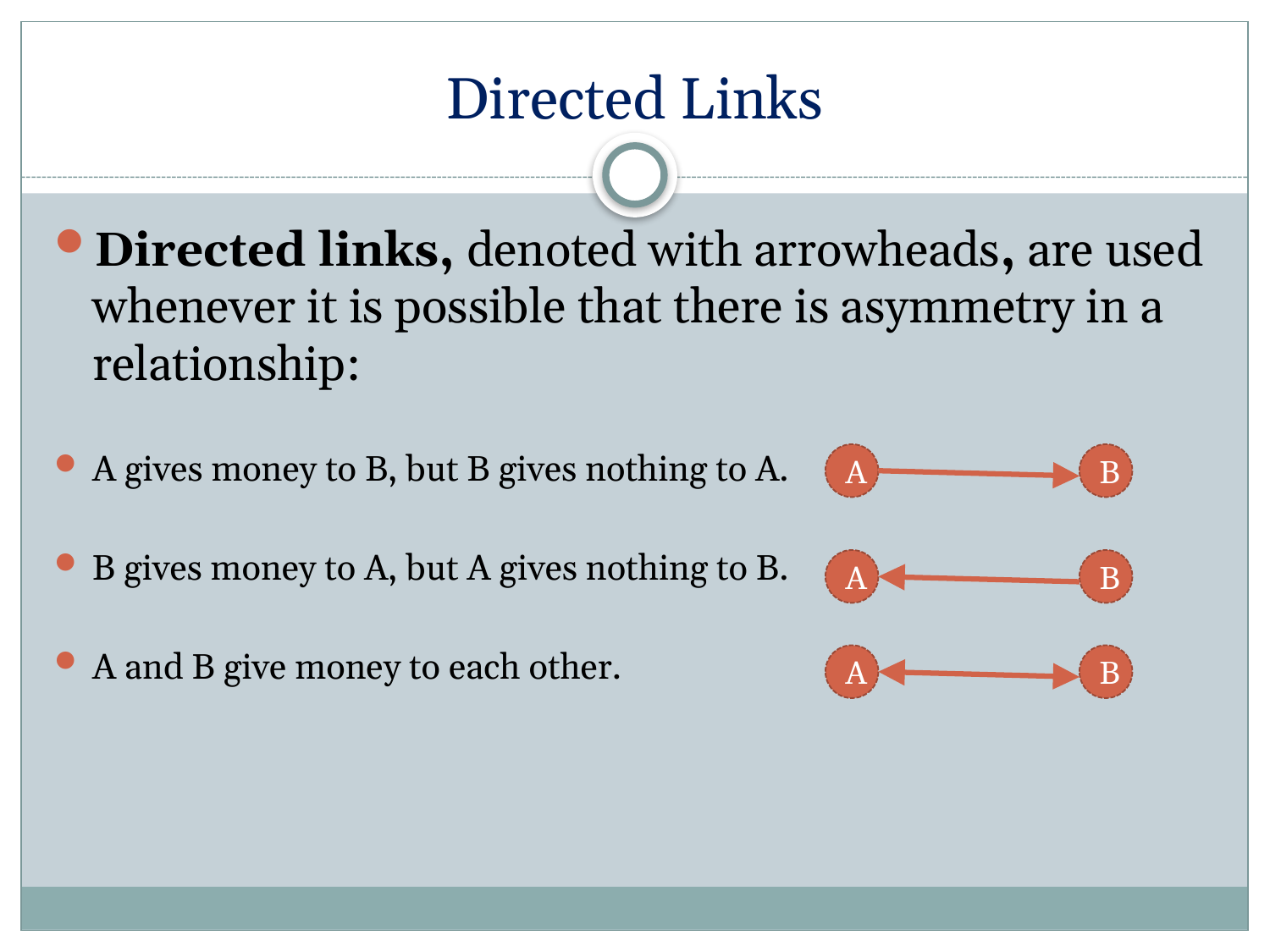

# Directed Links
Directed links, denoted with arrowheads, are used whenever it is possible that there is asymmetry in a relationship:

A gives money to B, but B gives nothing to A.

B gives money to A, but A gives nothing to B.

A and B give money to each other.

A
B
A
B
A
B